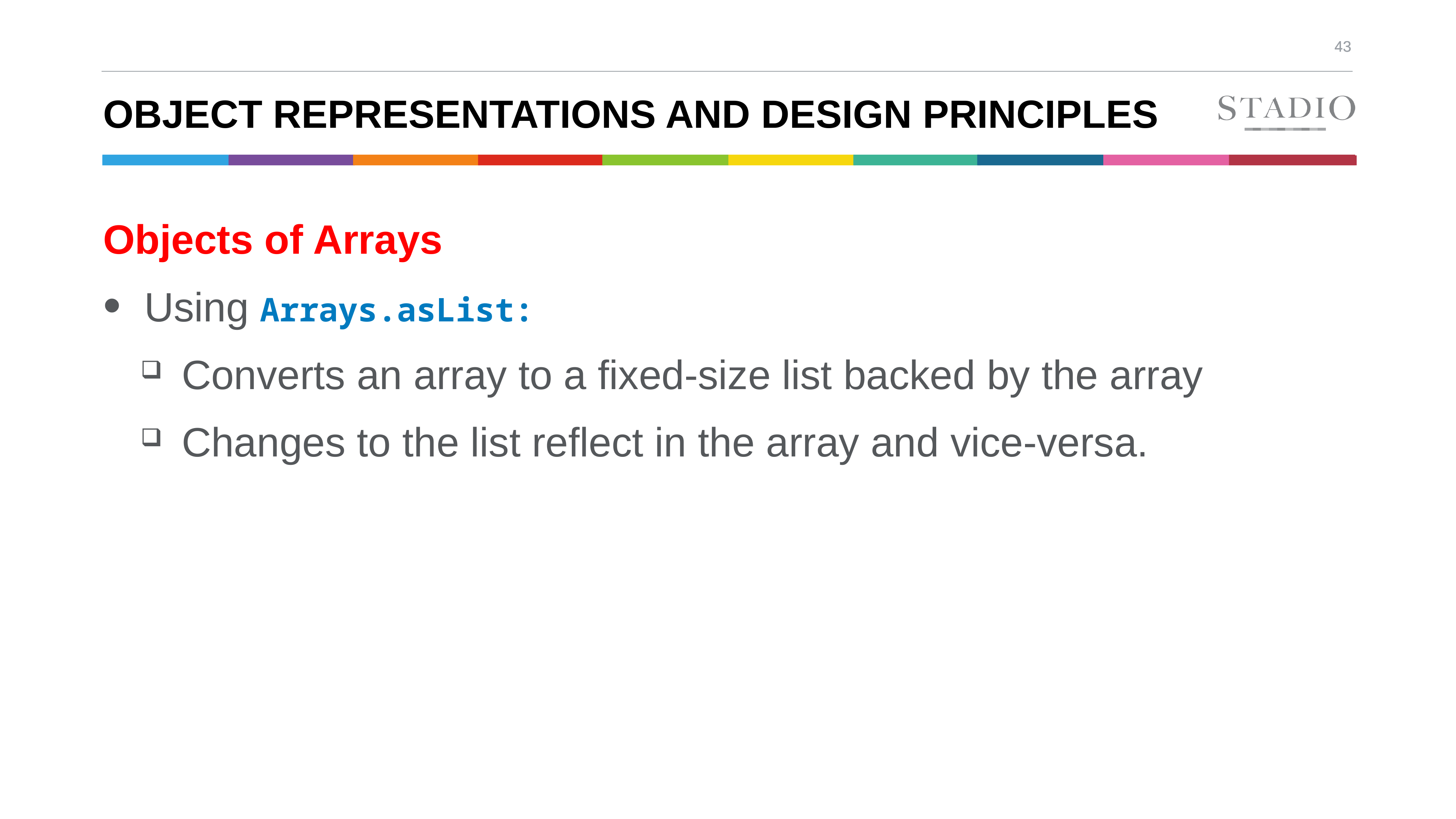

# Object Representations and Design Principles

Objects of Arrays
Using Arrays.asList:
Converts an array to a fixed-size list backed by the array
Changes to the list reflect in the array and vice-versa.